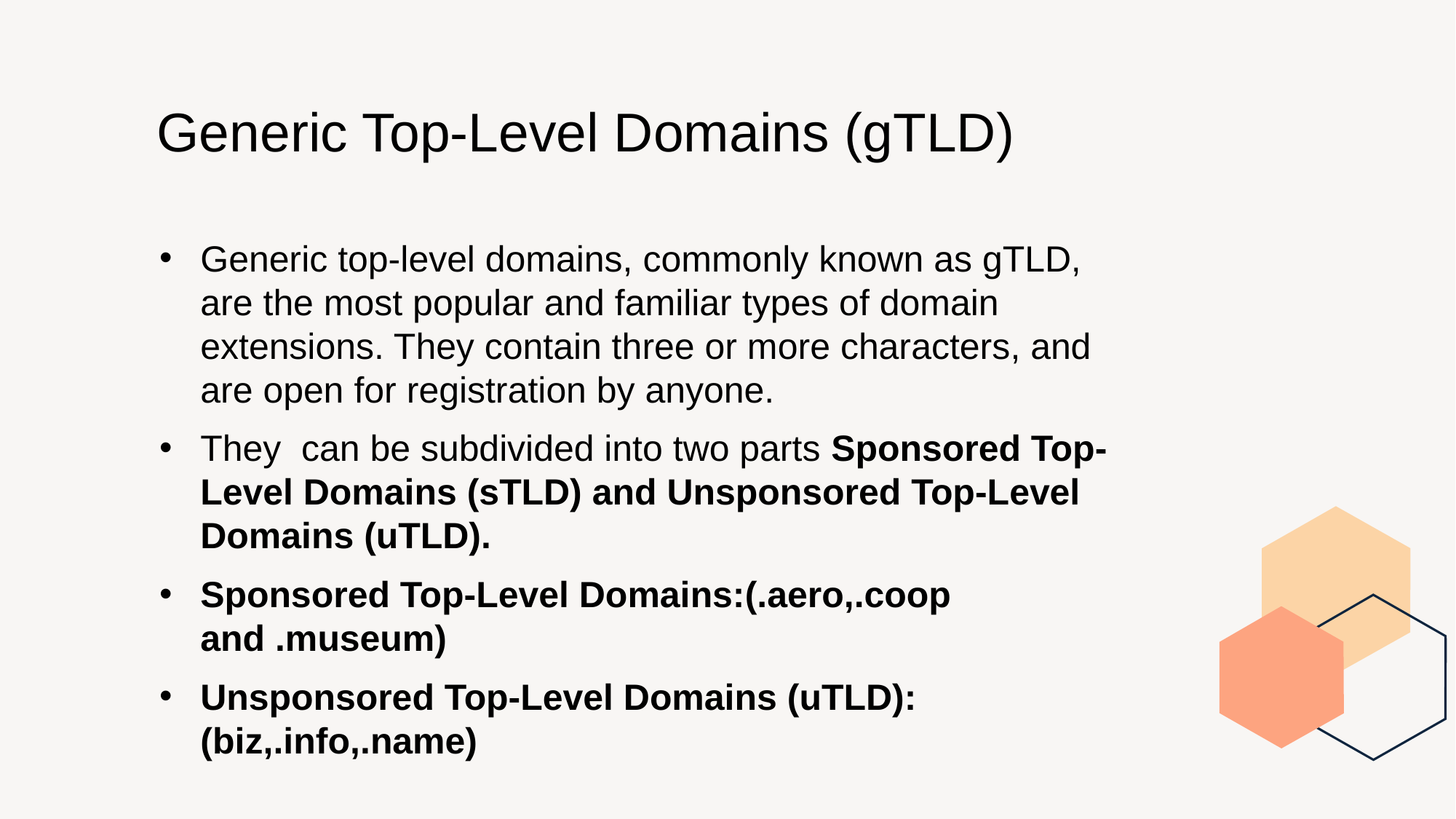

# Generic Top-Level Domains (gTLD)
Generic top-level domains, commonly known as gTLD, are the most popular and familiar types of domain extensions. They contain three or more characters, and are open for registration by anyone.
They  can be subdivided into two parts Sponsored Top-Level Domains (sTLD) and Unsponsored Top-Level Domains (uTLD).
Sponsored Top-Level Domains:(.aero,.coop and .museum)
Unsponsored Top-Level Domains (uTLD):(biz,.info,.name)